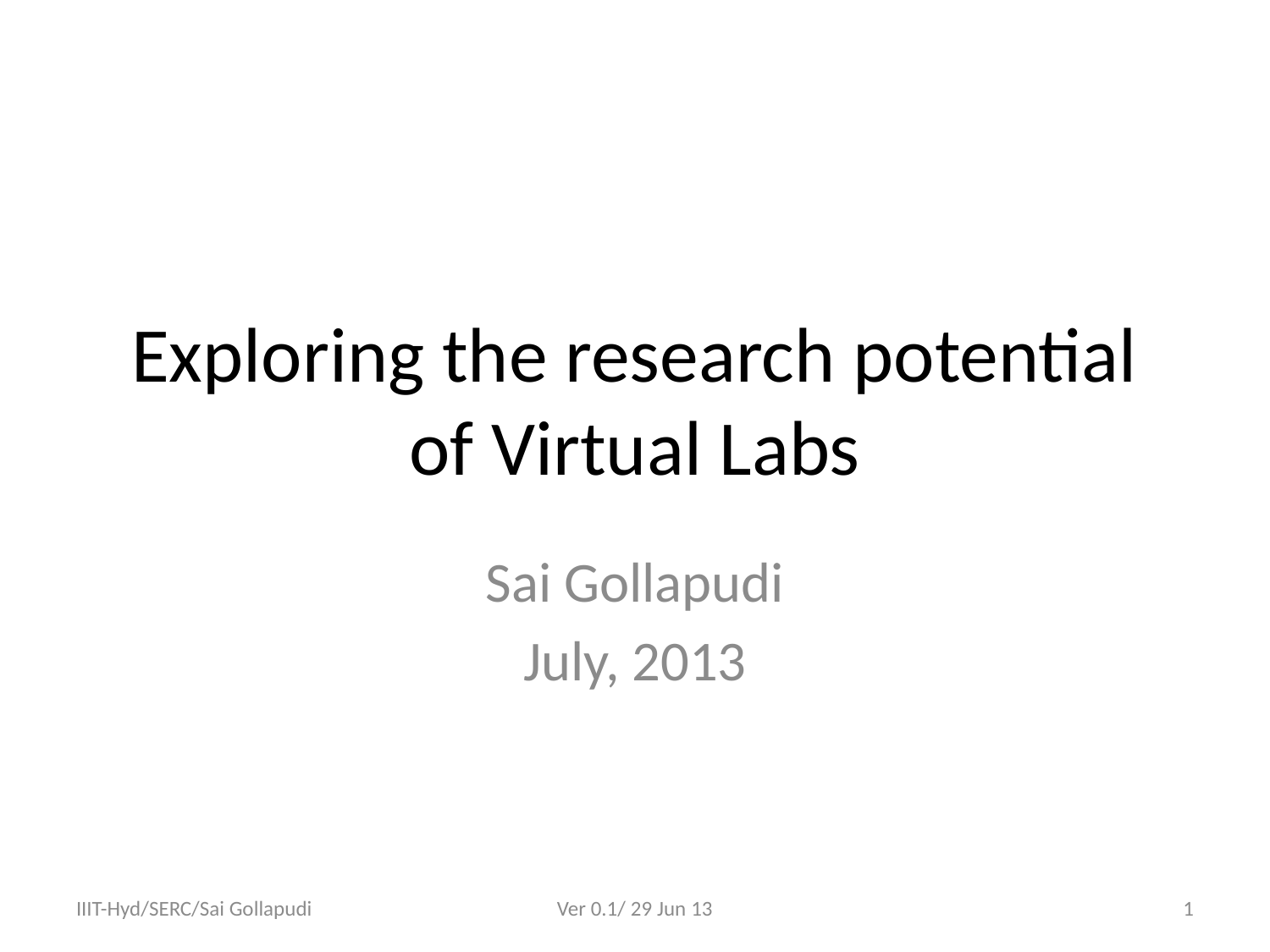

# Exploring the research potential of Virtual Labs
Sai Gollapudi
July, 2013
IIIT-Hyd/SERC/Sai Gollapudi
Ver 0.1/ 29 Jun 13
1